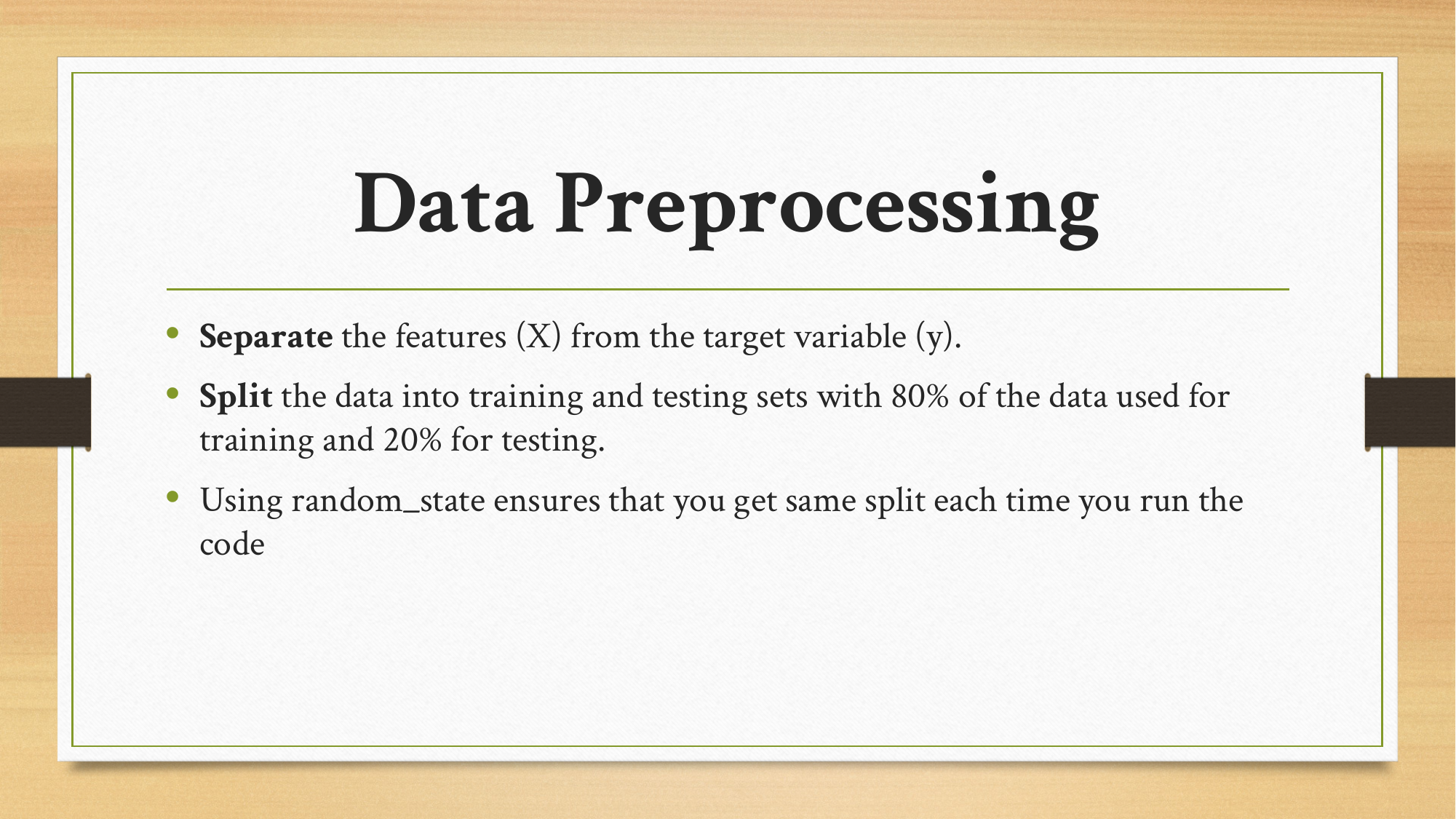

# Data Preprocessing
Separate the features (X) from the target variable (y).
Split the data into training and testing sets with 80% of the data used for training and 20% for testing.
Using random_state ensures that you get same split each time you run the code